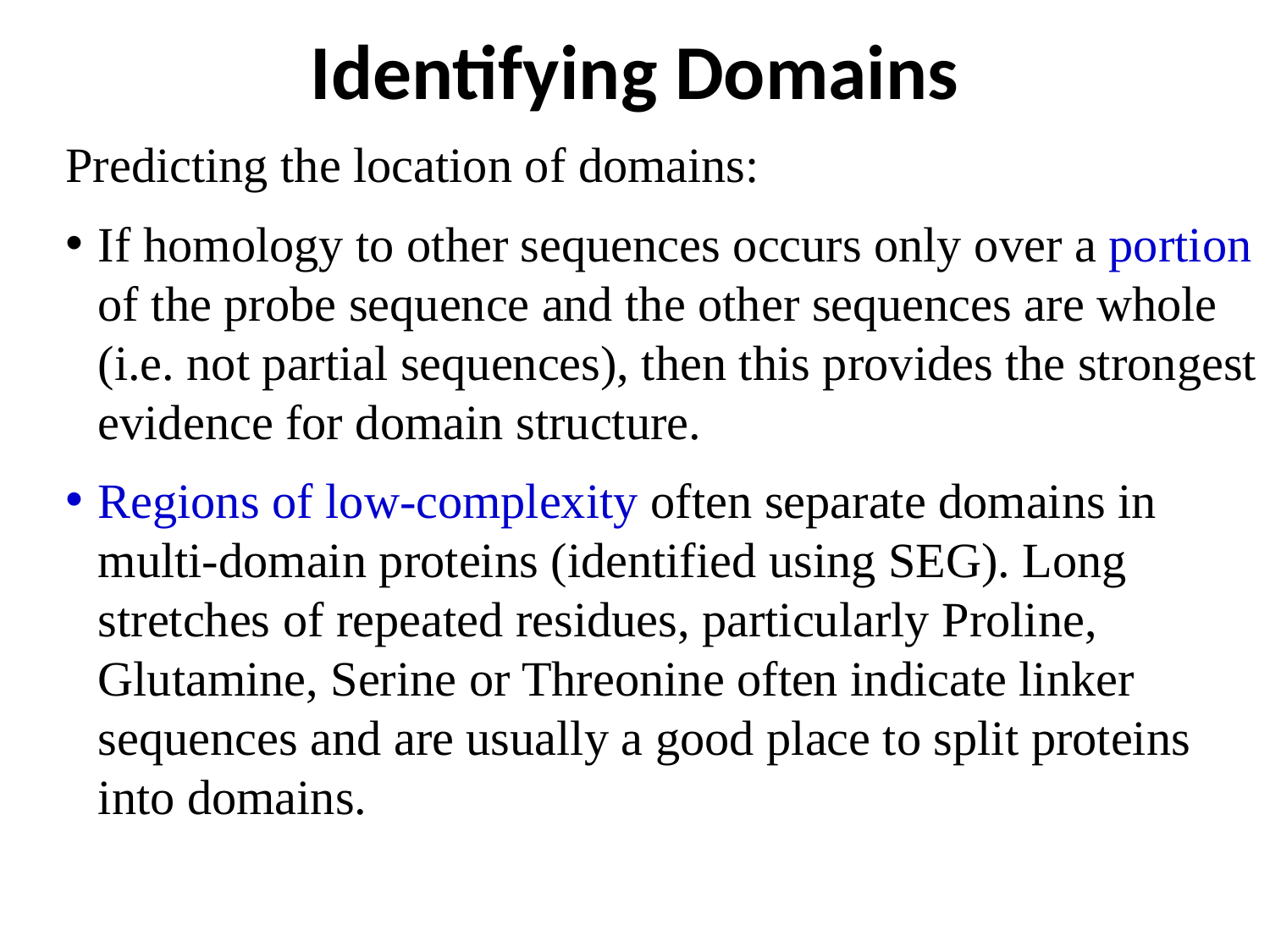

# Identifying Domains
Predicting the location of domains:
If homology to other sequences occurs only over a portion of the probe sequence and the other sequences are whole (i.e. not partial sequences), then this provides the strongest evidence for domain structure.
Regions of low-complexity often separate domains in multi-domain proteins (identified using SEG). Long stretches of repeated residues, particularly Proline, Glutamine, Serine or Threonine often indicate linker sequences and are usually a good place to split proteins into domains.